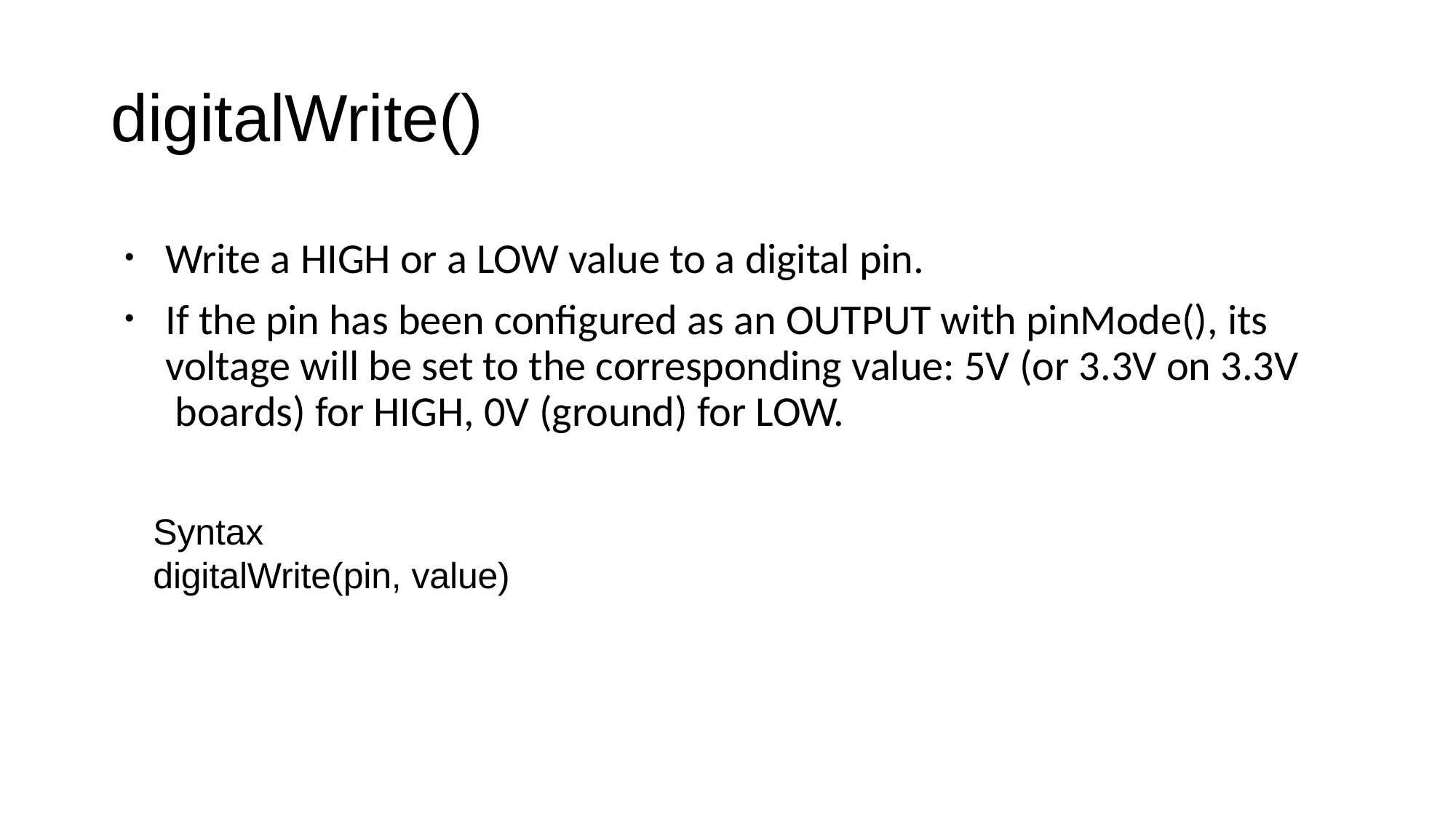

# digitalWrite()
Write a HIGH or a LOW value to a digital pin.
If the pin has been configured as an OUTPUT with pinMode(), its  voltage will be set to the corresponding value: 5V (or 3.3V on 3.3V  boards) for HIGH, 0V (ground) for LOW.

Syntax  digitalWrite(pin, value)